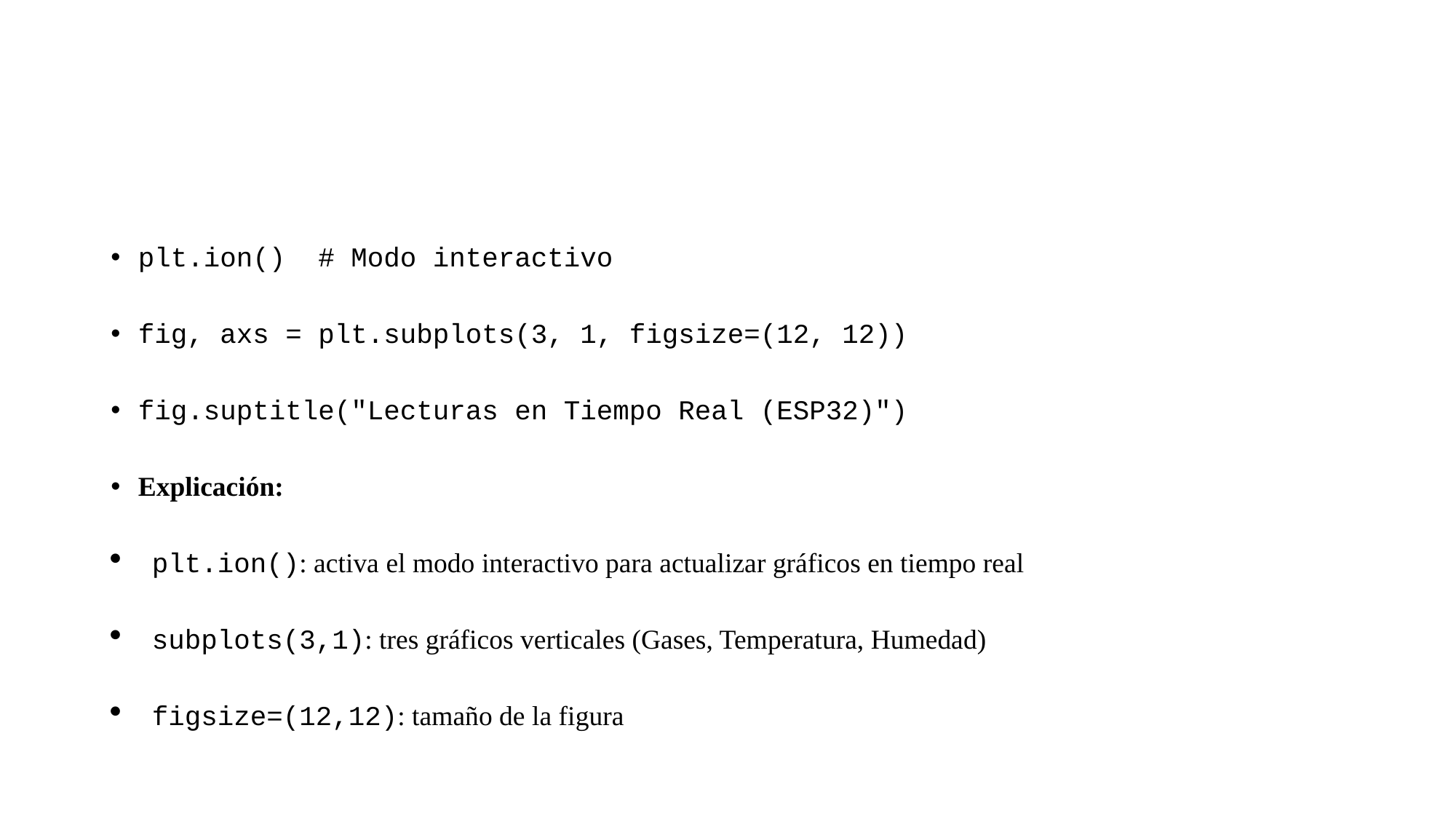

#
plt.ion()  # Modo interactivo
fig, axs = plt.subplots(3, 1, figsize=(12, 12))
fig.suptitle("Lecturas en Tiempo Real (ESP32)")
Explicación:
plt.ion(): activa el modo interactivo para actualizar gráficos en tiempo real
subplots(3,1): tres gráficos verticales (Gases, Temperatura, Humedad)
figsize=(12,12): tamaño de la figura